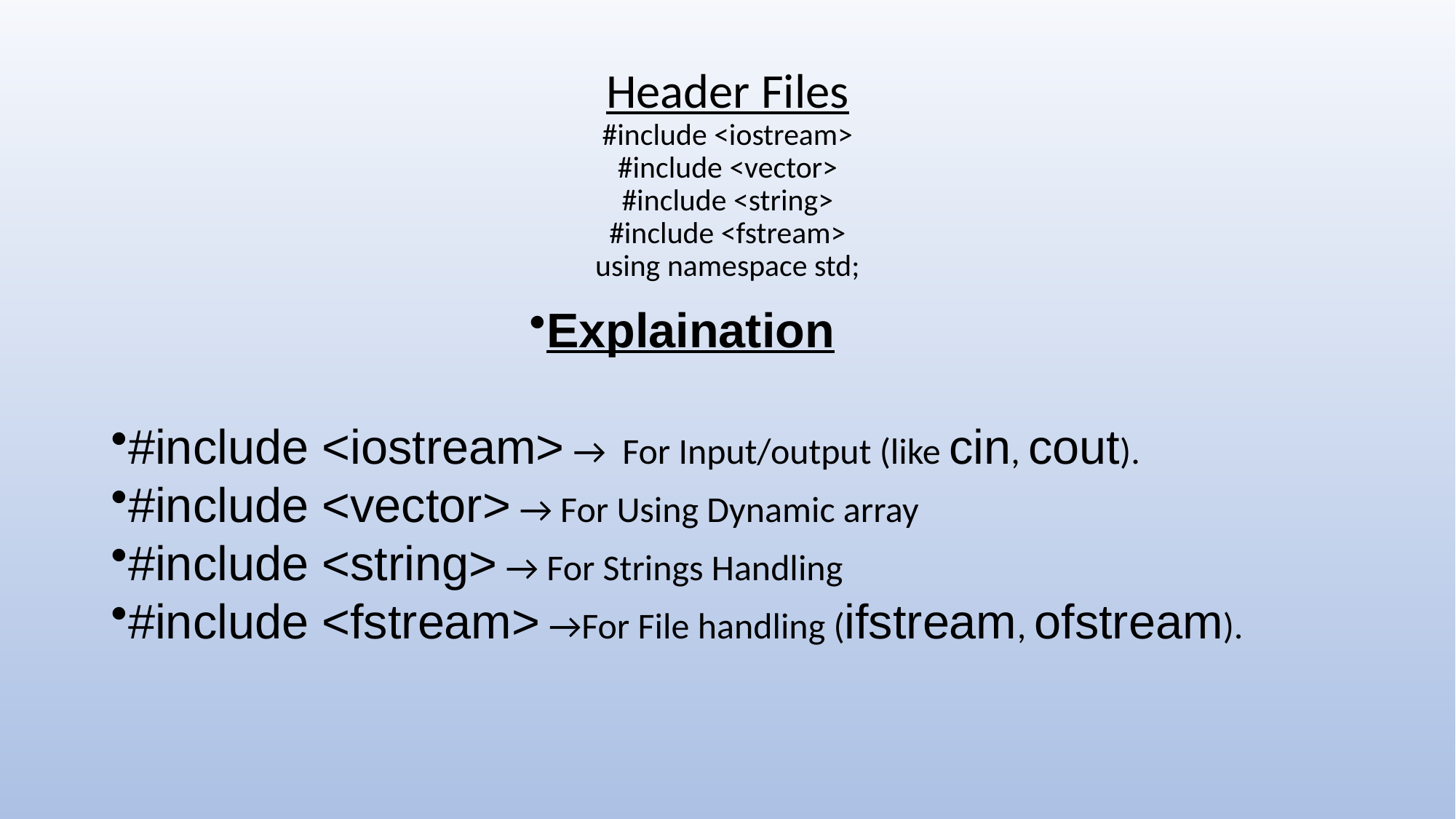

# Header Files #include <iostream> #include <vector> #include <string> #include <fstream> using namespace std;
Explaination

#include <iostream> →  For Input/output (like cin, cout).
#include <vector> → For Using Dynamic array
#include <string> → For Strings Handling
#include <fstream> →For File handling (ifstream, ofstream).